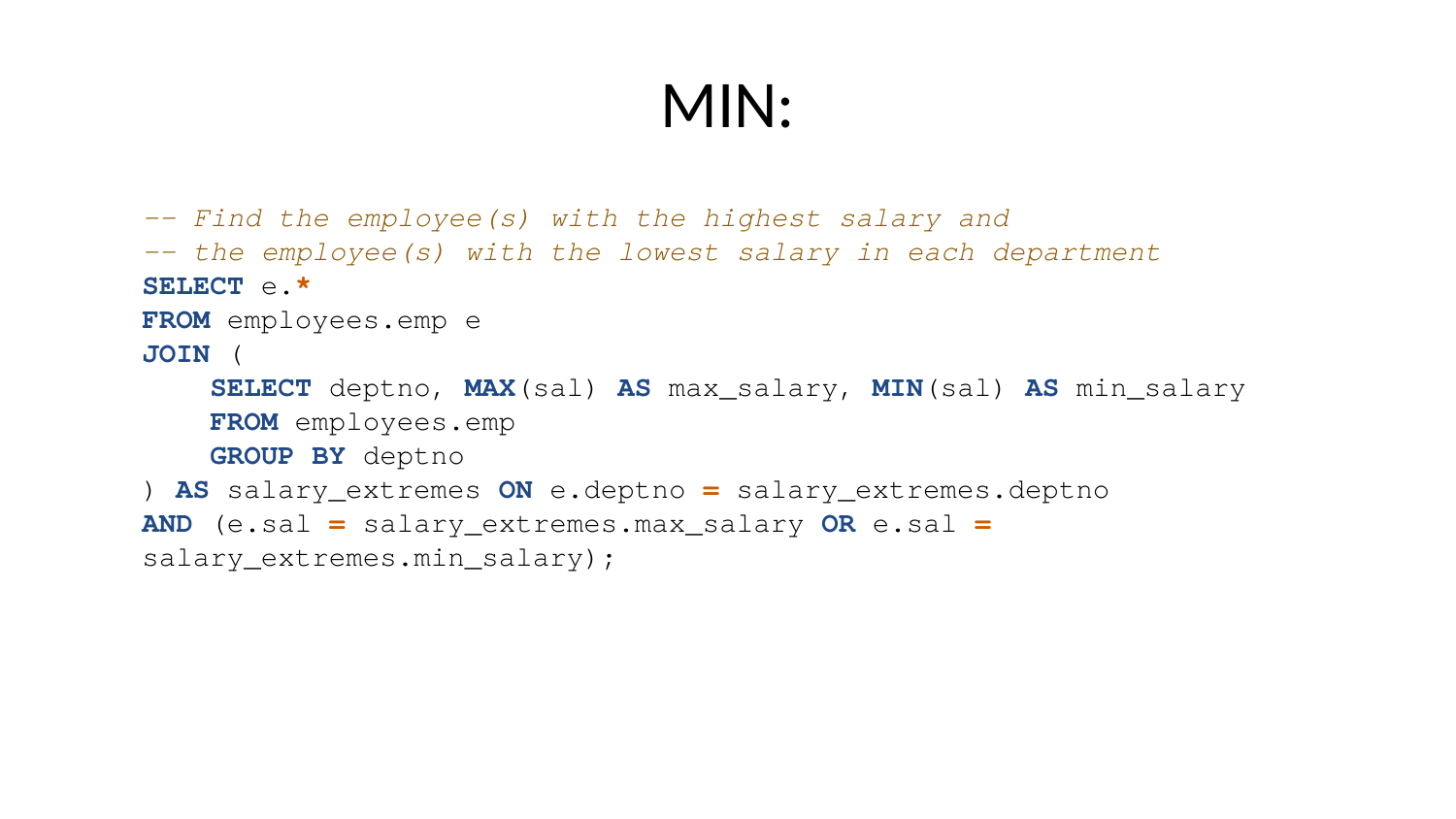

# MIN:
-- Find the employee(s) with the highest salary and
-- the employee(s) with the lowest salary in each department
SELECT e.*
FROM employees.emp e
JOIN (
    SELECT deptno, MAX(sal) AS max_salary, MIN(sal) AS min_salary
    FROM employees.emp
    GROUP BY deptno
) AS salary_extremes ON e.deptno = salary_extremes.deptno
AND (e.sal = salary_extremes.max_salary OR e.sal = salary_extremes.min_salary);